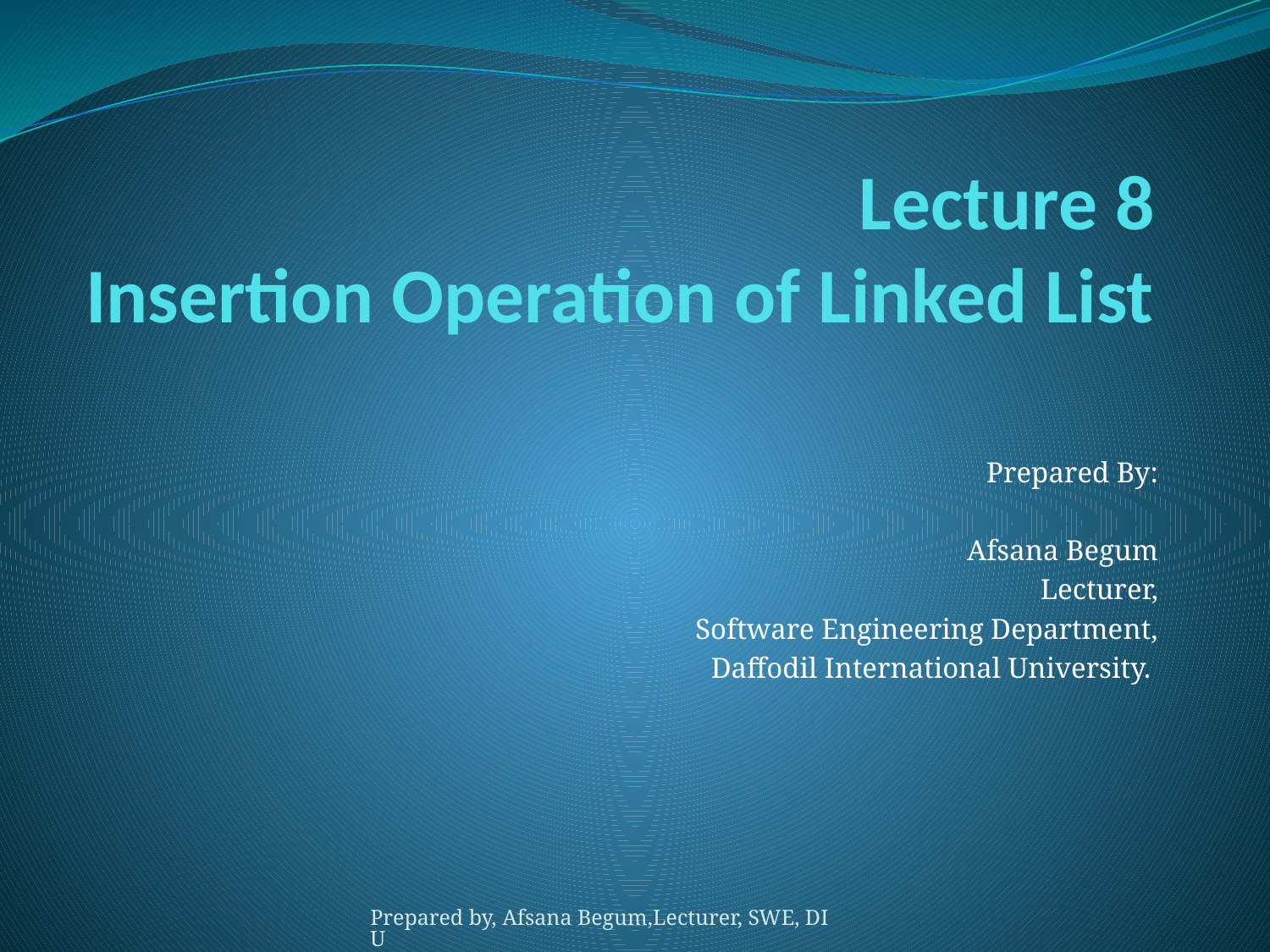

# Lecture 8 Insertion Operation of Linked List
Prepared By:

Afsana Begum
Lecturer,
Software Engineering Department,
Daffodil International University.

Prepared by, Afsana Begum,Lecturer, SWE, DIU